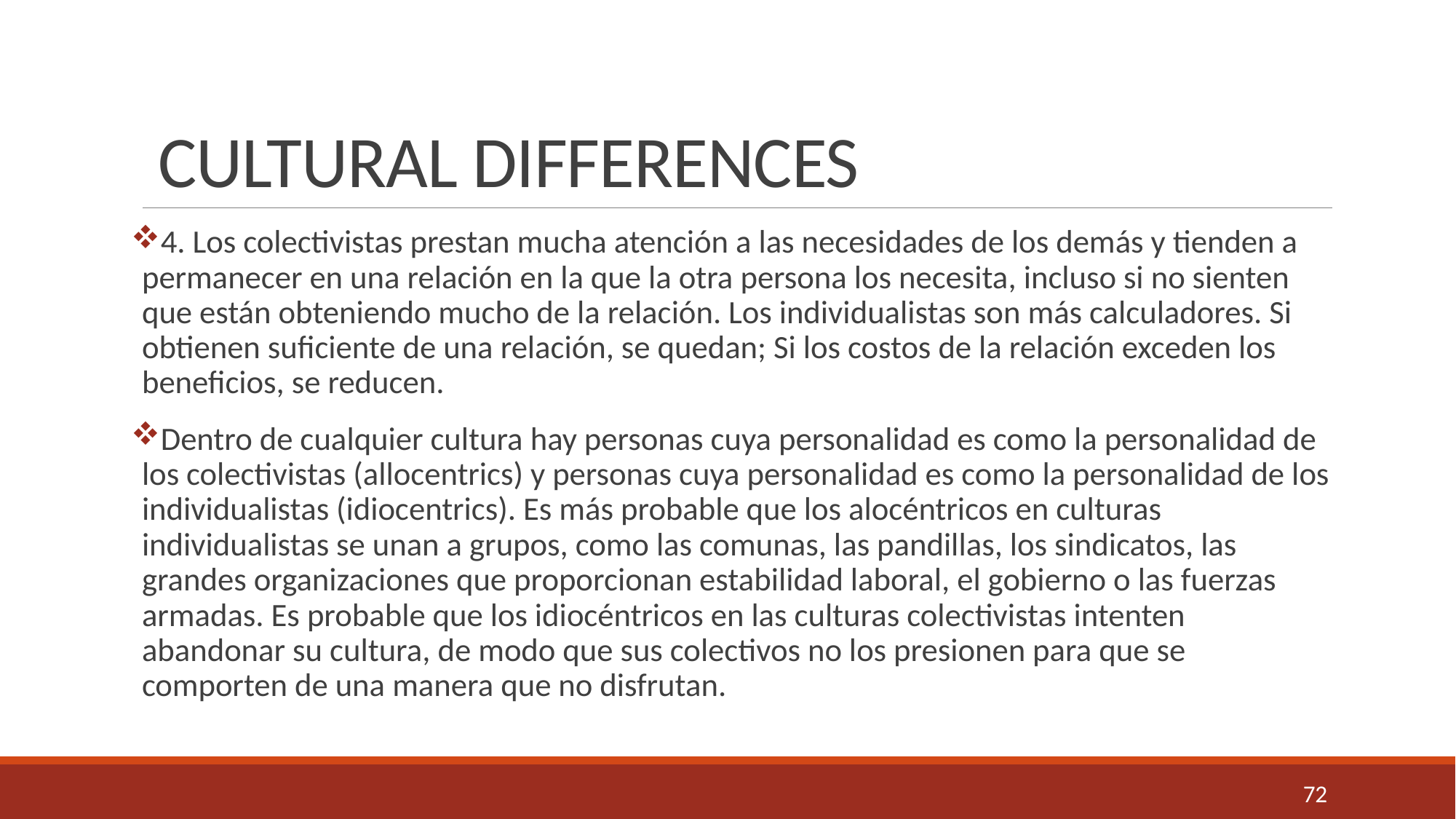

# CULTURAL DIFFERENCES
4. Los colectivistas prestan mucha atención a las necesidades de los demás y tienden a permanecer en una relación en la que la otra persona los necesita, incluso si no sienten que están obteniendo mucho de la relación. Los individualistas son más calculadores. Si obtienen suficiente de una relación, se quedan; Si los costos de la relación exceden los beneficios, se reducen.
Dentro de cualquier cultura hay personas cuya personalidad es como la personalidad de los colectivistas (allocentrics) y personas cuya personalidad es como la personalidad de los individualistas (idiocentrics). Es más probable que los alocéntricos en culturas individualistas se unan a grupos, como las comunas, las pandillas, los sindicatos, las grandes organizaciones que proporcionan estabilidad laboral, el gobierno o las fuerzas armadas. Es probable que los idiocéntricos en las culturas colectivistas intenten abandonar su cultura, de modo que sus colectivos no los presionen para que se comporten de una manera que no disfrutan.
72